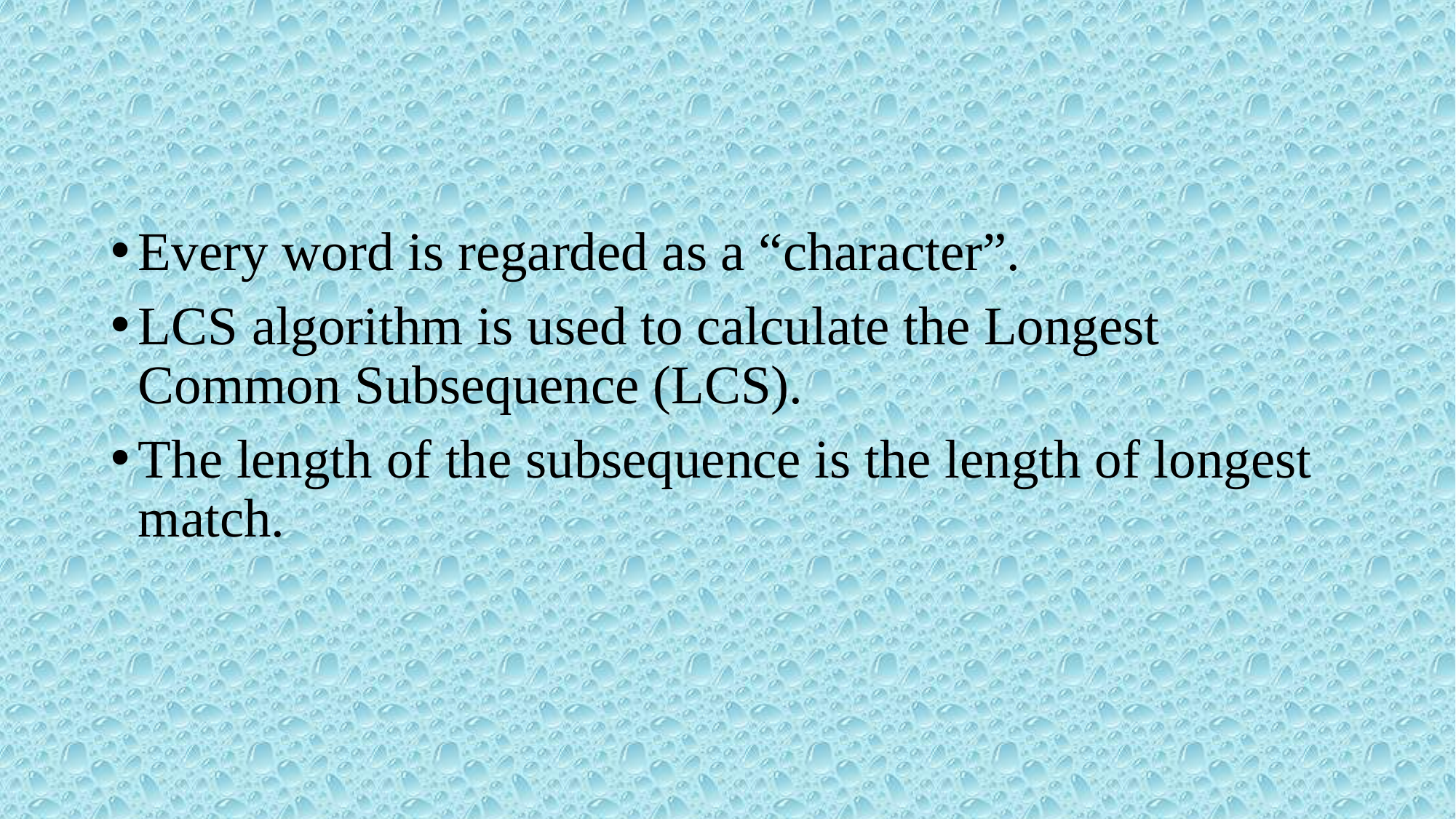

#
Every word is regarded as a “character”.
LCS algorithm is used to calculate the Longest Common Subsequence (LCS).
The length of the subsequence is the length of longest match.